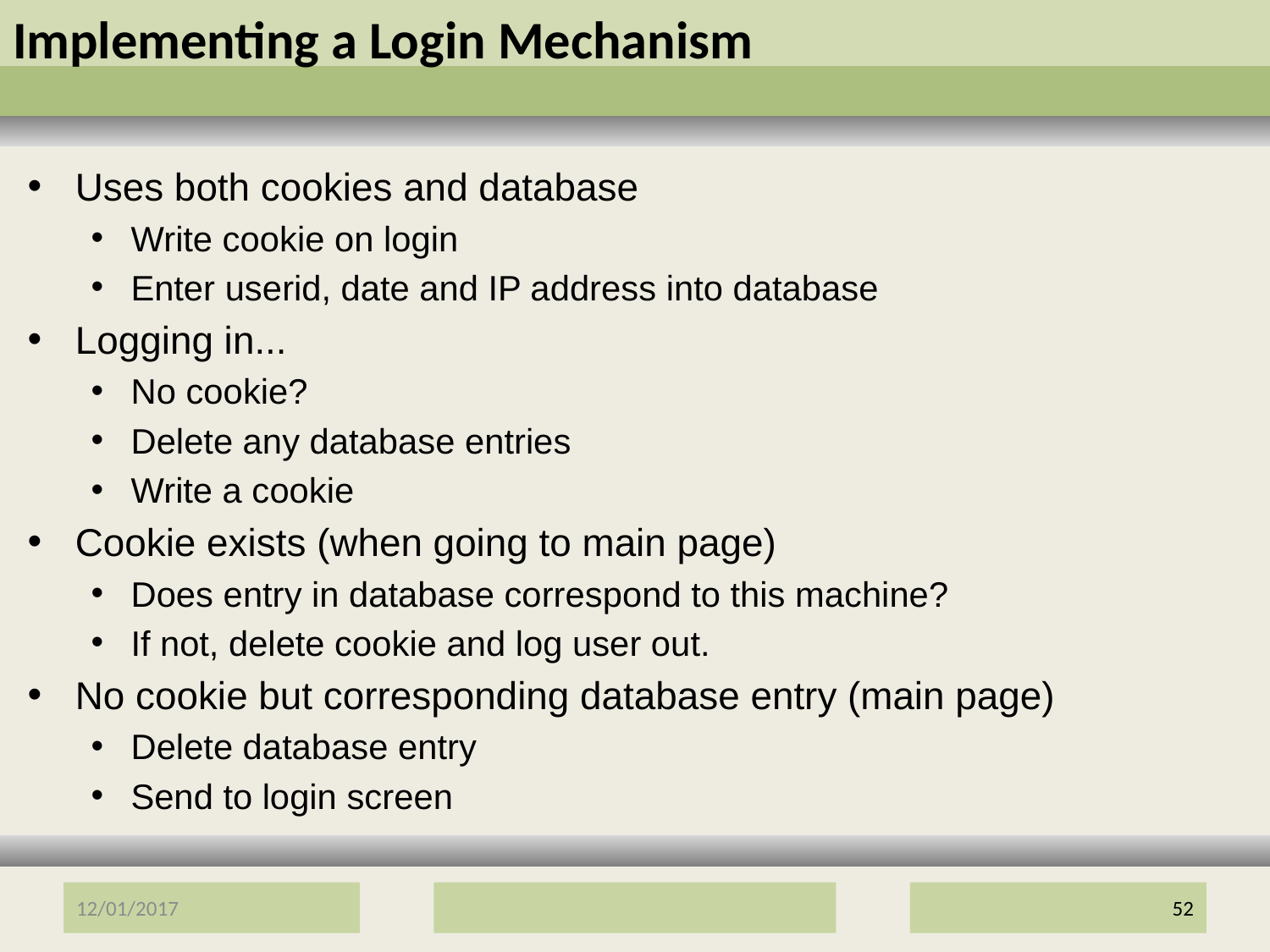

# Implementing a Login Mechanism
Uses both cookies and database
Write cookie on login
Enter userid, date and IP address into database
Logging in...
No cookie?
Delete any database entries
Write a cookie
Cookie exists (when going to main page)
Does entry in database correspond to this machine?
If not, delete cookie and log user out.
No cookie but corresponding database entry (main page)
Delete database entry
Send to login screen

12/01/2017

52